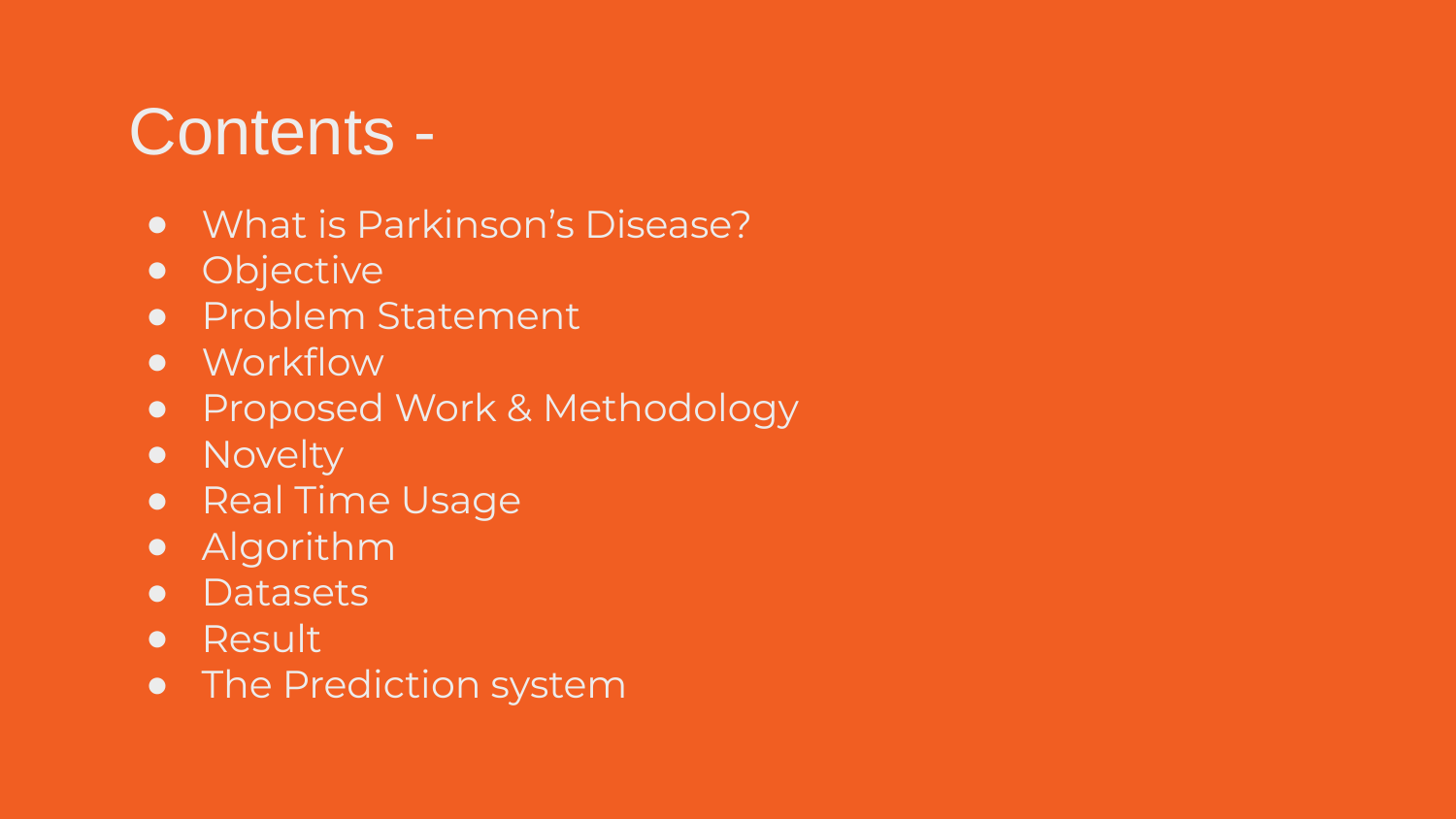

Contents -

What is Parkinson’s Disease?
Objective
Problem Statement
Workflow
Proposed Work & Methodology
Novelty
Real Time Usage
Algorithm
Datasets
Result
The Prediction system